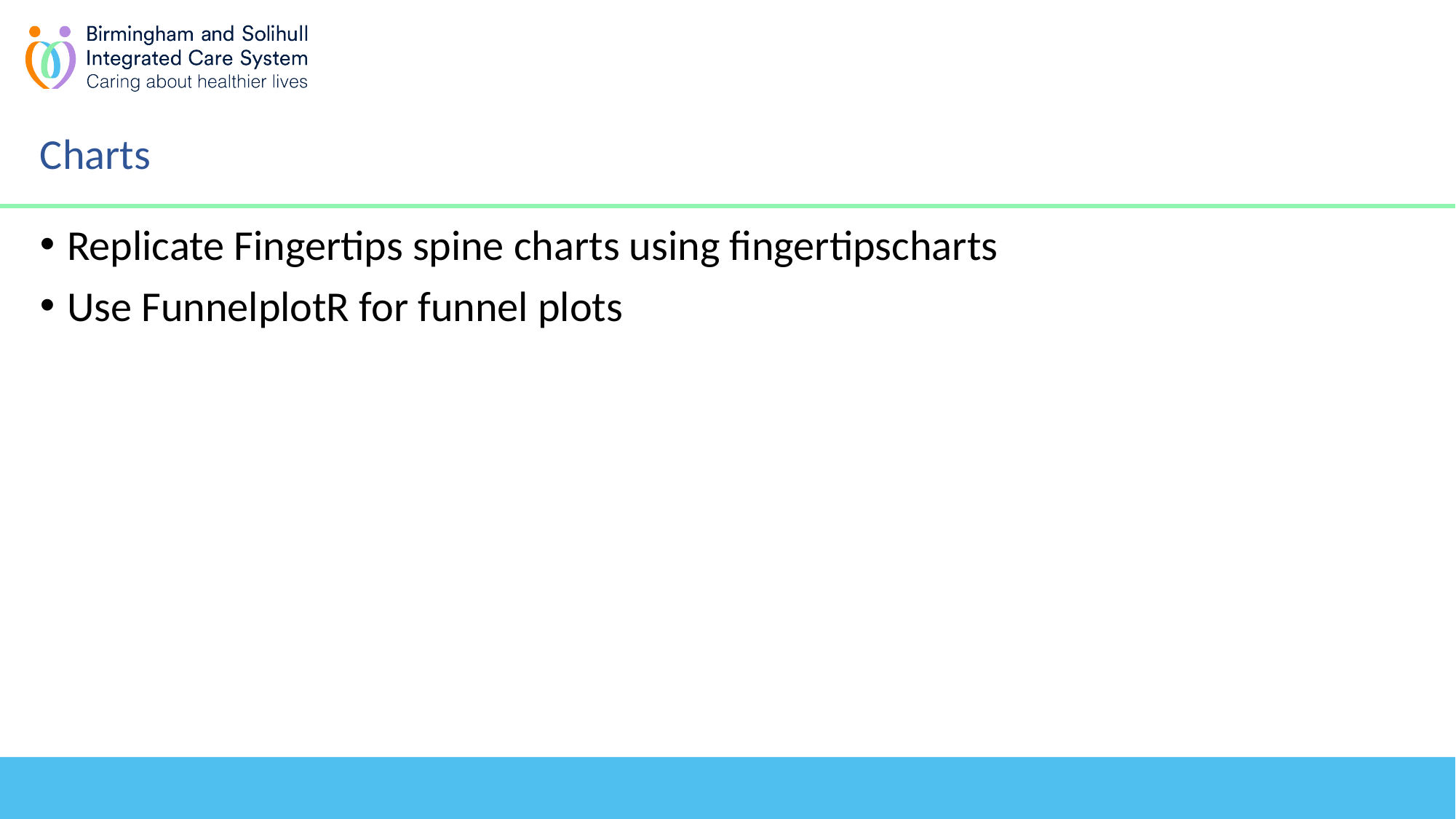

# Charts
Replicate Fingertips spine charts using fingertipscharts
Use FunnelplotR for funnel plots